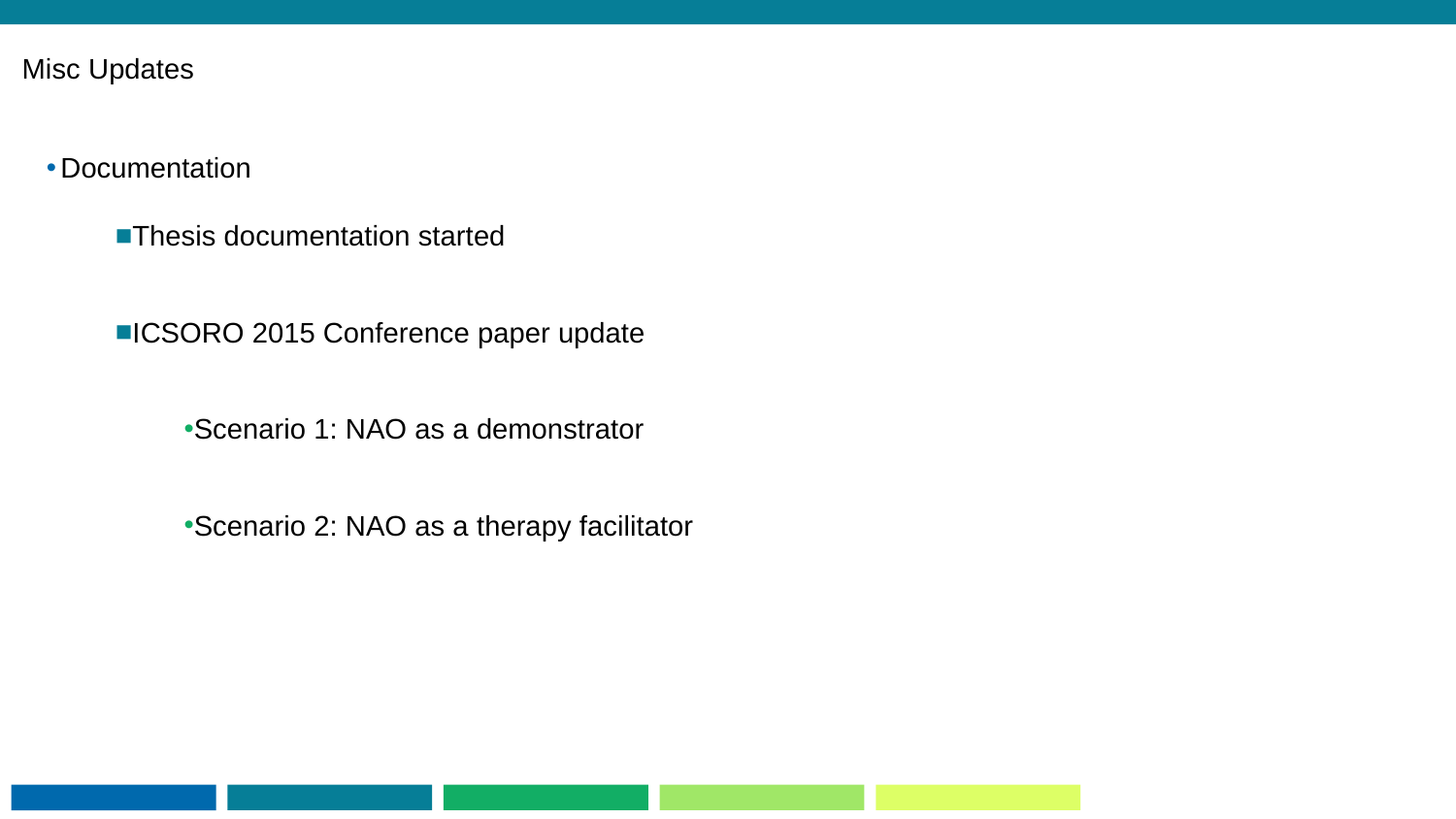

# Misc Updates
Documentation

Thesis documentation started

ICSORO 2015 Conference paper update

Scenario 1: NAO as a demonstrator

Scenario 2: NAO as a therapy facilitator